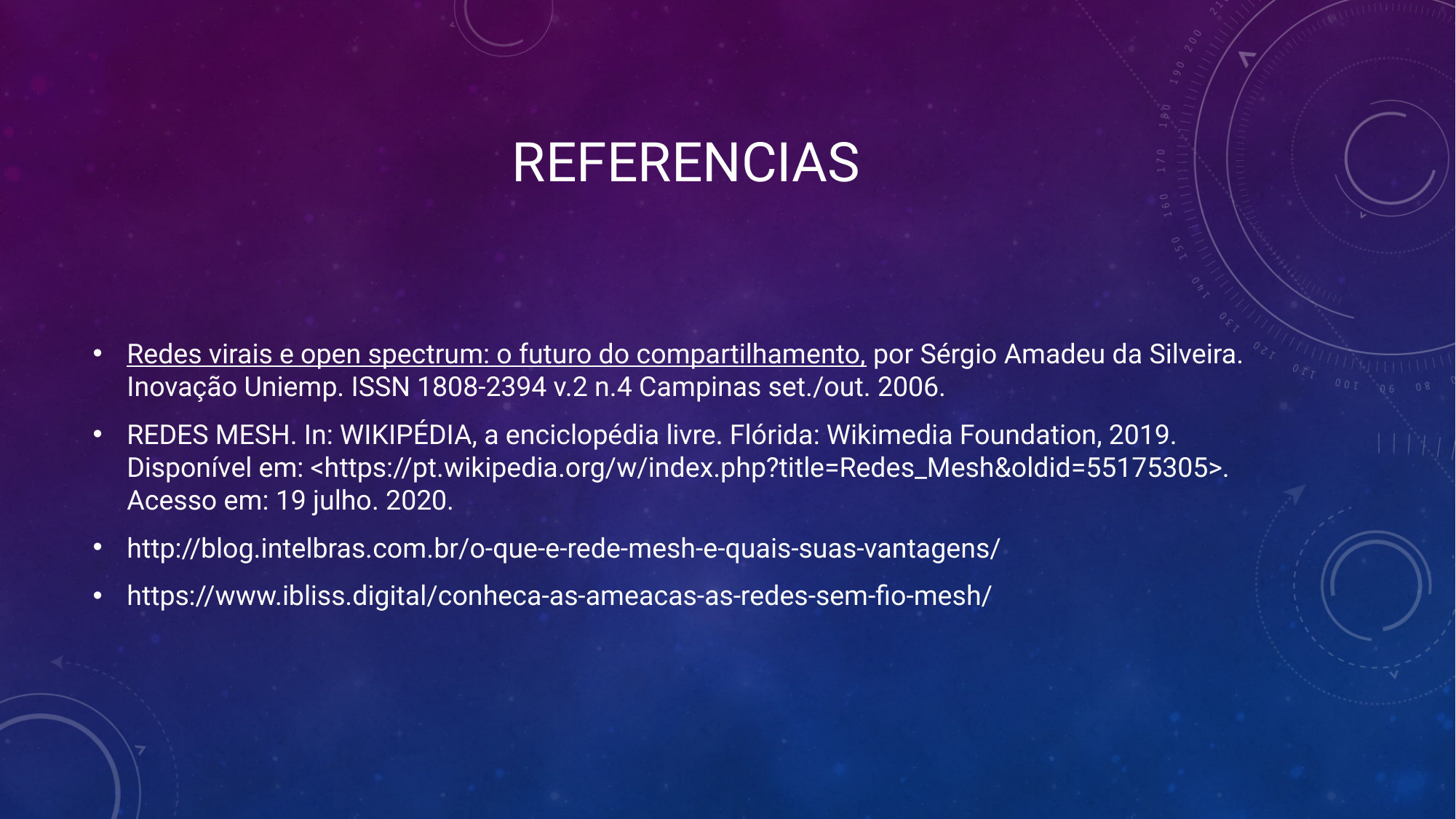

# referencias
Redes virais e open spectrum: o futuro do compartilhamento, por Sérgio Amadeu da Silveira. Inovação Uniemp. ISSN 1808-2394 v.2 n.4 Campinas set./out. 2006.
REDES MESH. In: WIKIPÉDIA, a enciclopédia livre. Flórida: Wikimedia Foundation, 2019. Disponível em: <https://pt.wikipedia.org/w/index.php?title=Redes_Mesh&oldid=55175305>. Acesso em: 19 julho. 2020.
http://blog.intelbras.com.br/o-que-e-rede-mesh-e-quais-suas-vantagens/
https://www.ibliss.digital/conheca-as-ameacas-as-redes-sem-fio-mesh/